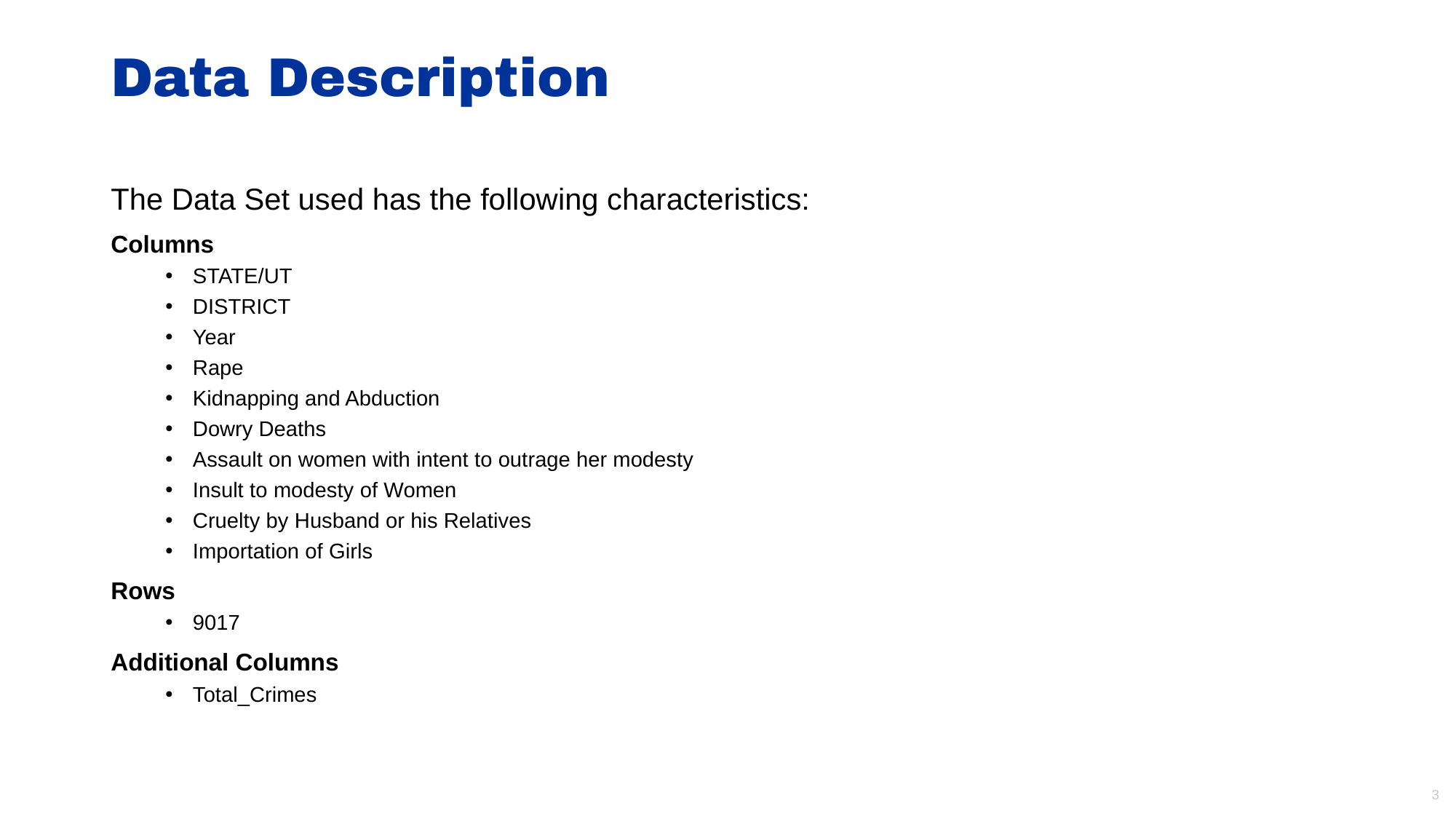

# Data Description
The Data Set used has the following characteristics:
Columns
STATE/UT
DISTRICT
Year
Rape
Kidnapping and Abduction
Dowry Deaths
Assault on women with intent to outrage her modesty
Insult to modesty of Women
Cruelty by Husband or his Relatives
Importation of Girls
Rows
9017
Additional Columns
Total_Crimes
3